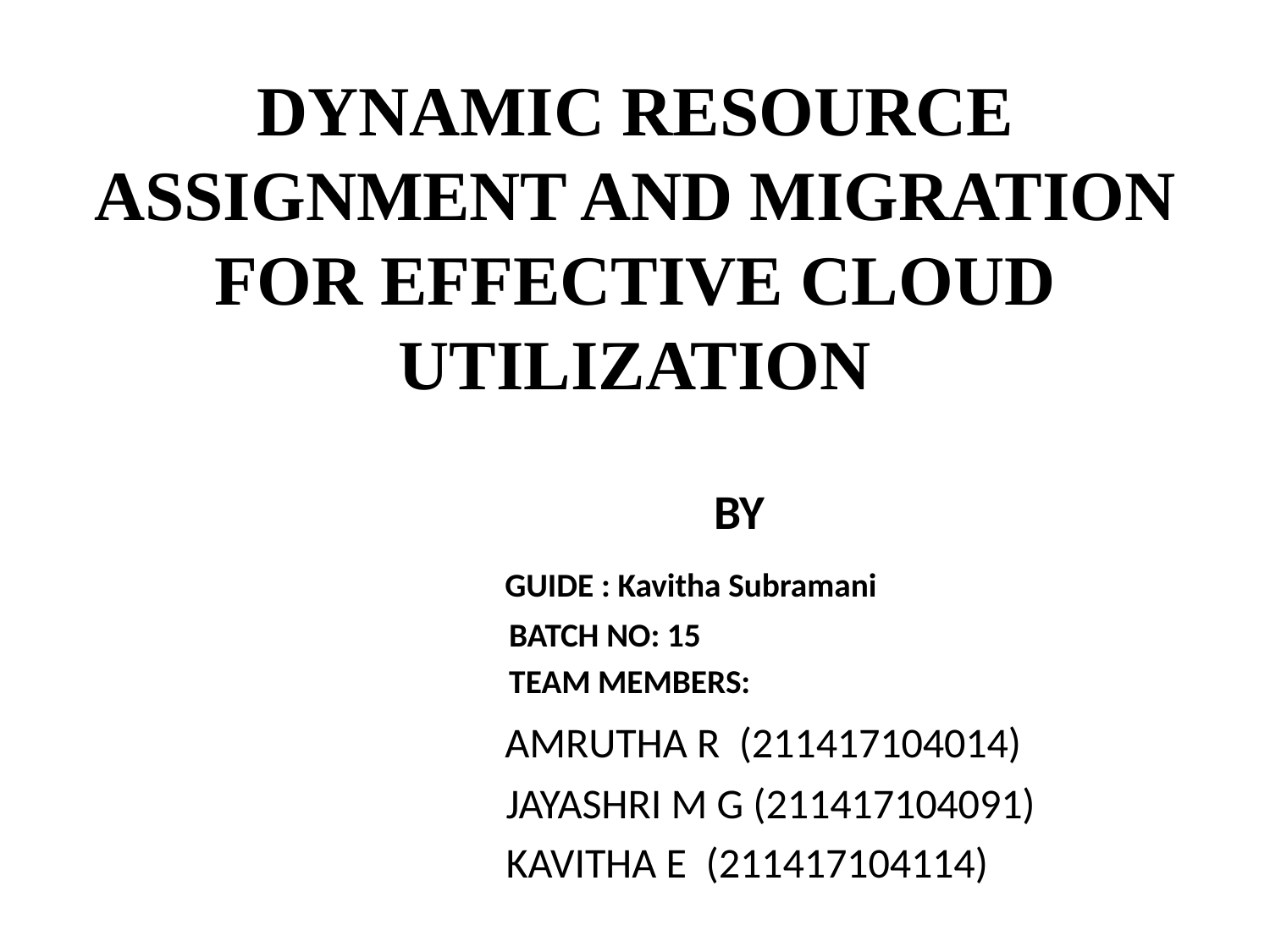

# DYNAMIC RESOURCE ASSIGNMENT AND MIGRATION FOR EFFECTIVE CLOUD UTILIZATION

                                                         BY
                                      GUIDE : Kavitha Subramani
                                                         BATCH NO: 15
                                                         TEAM MEMBERS:
                                      AMRUTHA R  (211417104014)
                                            JAYASHRI M G (211417104091)
                                            KAVITHA E  (211417104114)